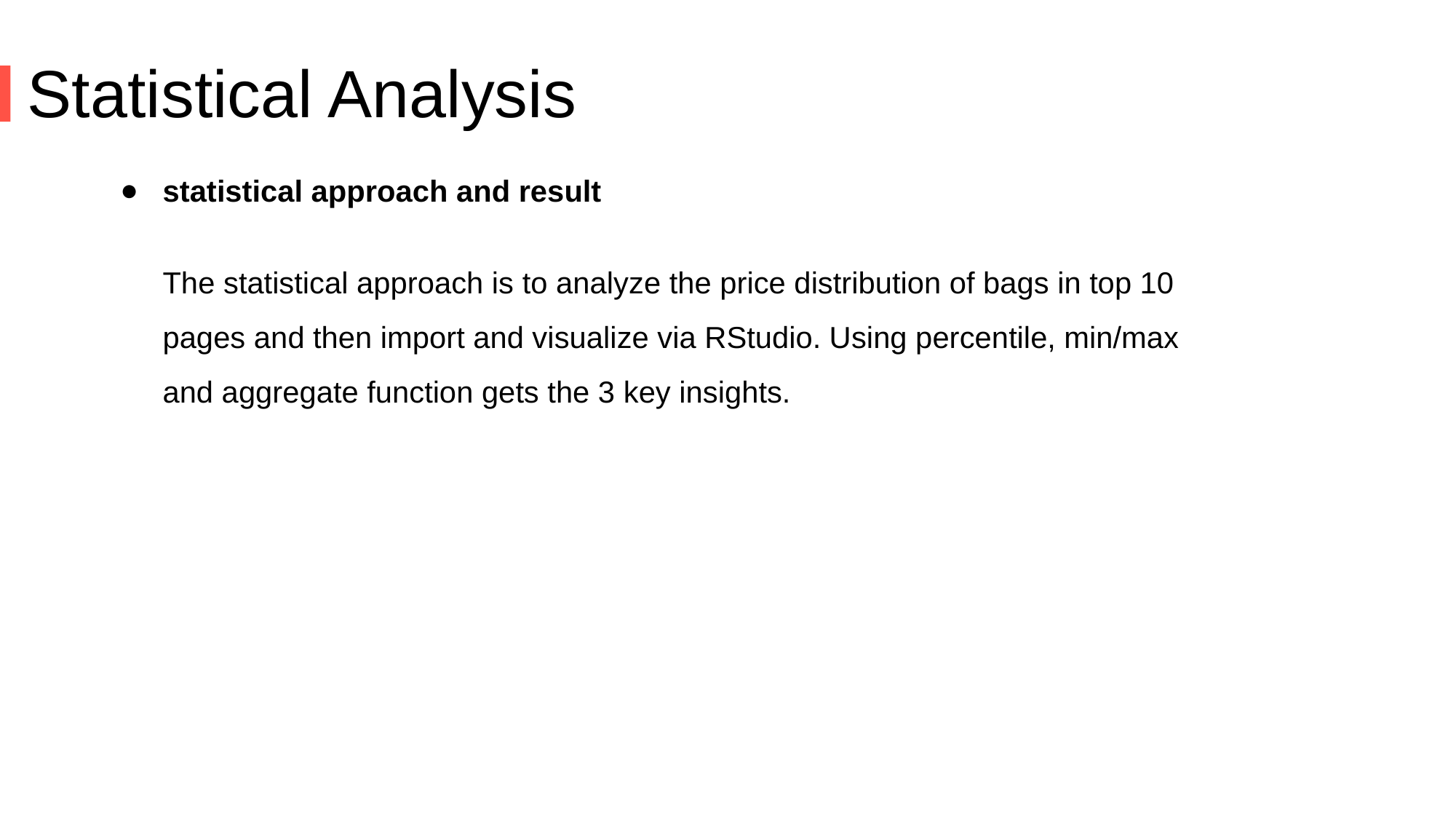

Statistical Analysis

statistical approach and result

The statistical approach is to analyze the price distribution of bags in top 10 pages and then import and visualize via RStudio. Using percentile, min/max  and aggregate function gets the 3 key insights.